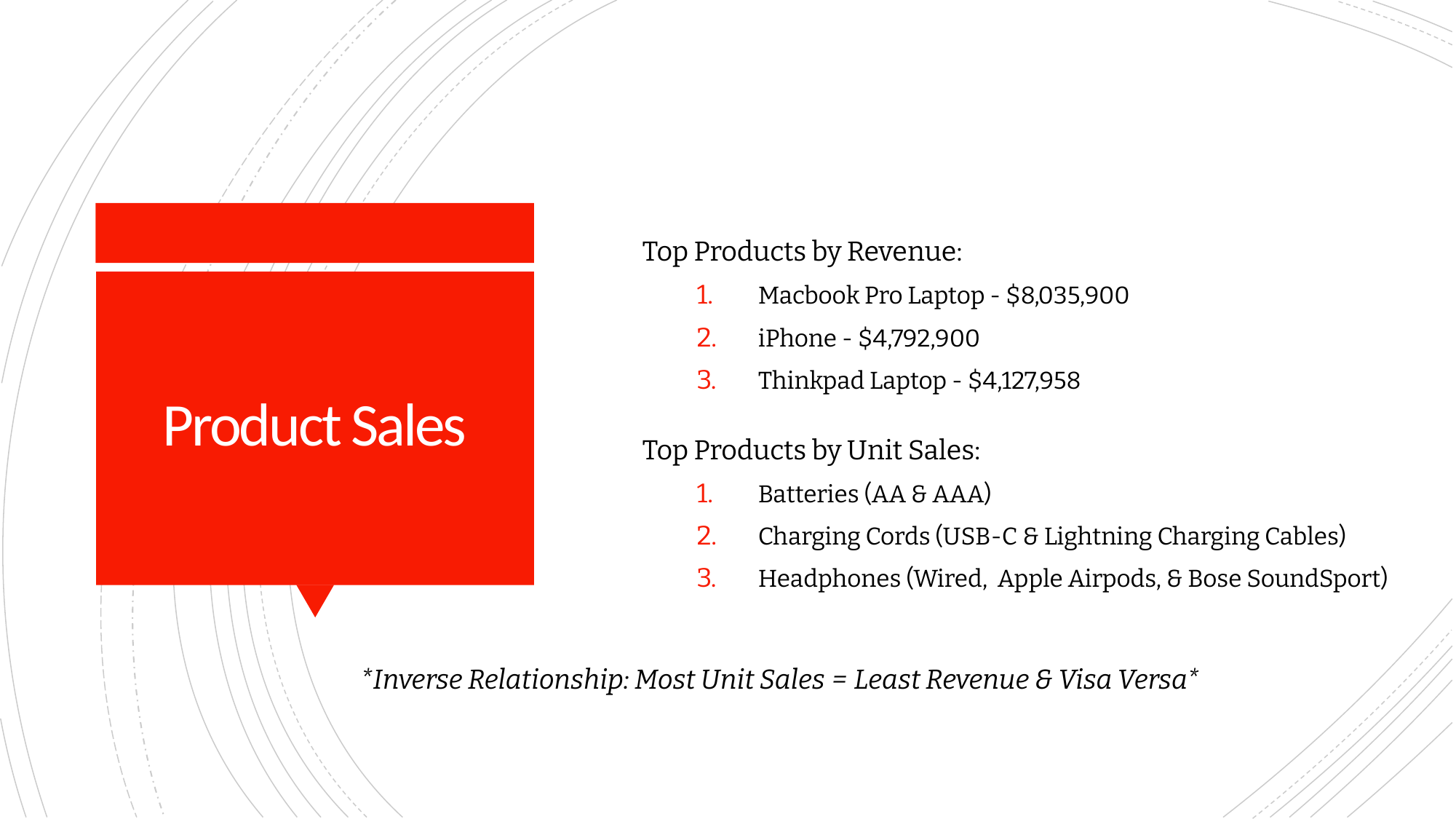

Top Products by Revenue:
Macbook Pro Laptop - $8,035,900
iPhone - $4,792,900
Thinkpad Laptop - $4,127,958

# Product Sales
Top Products by Unit Sales:
Batteries (AA & AAA)
Charging Cords (USB-C & Lightning Charging Cables)
Headphones (Wired,  Apple Airpods, & Bose SoundSport)
*Inverse Relationship: Most Unit Sales = Least Revenue & Visa Versa*